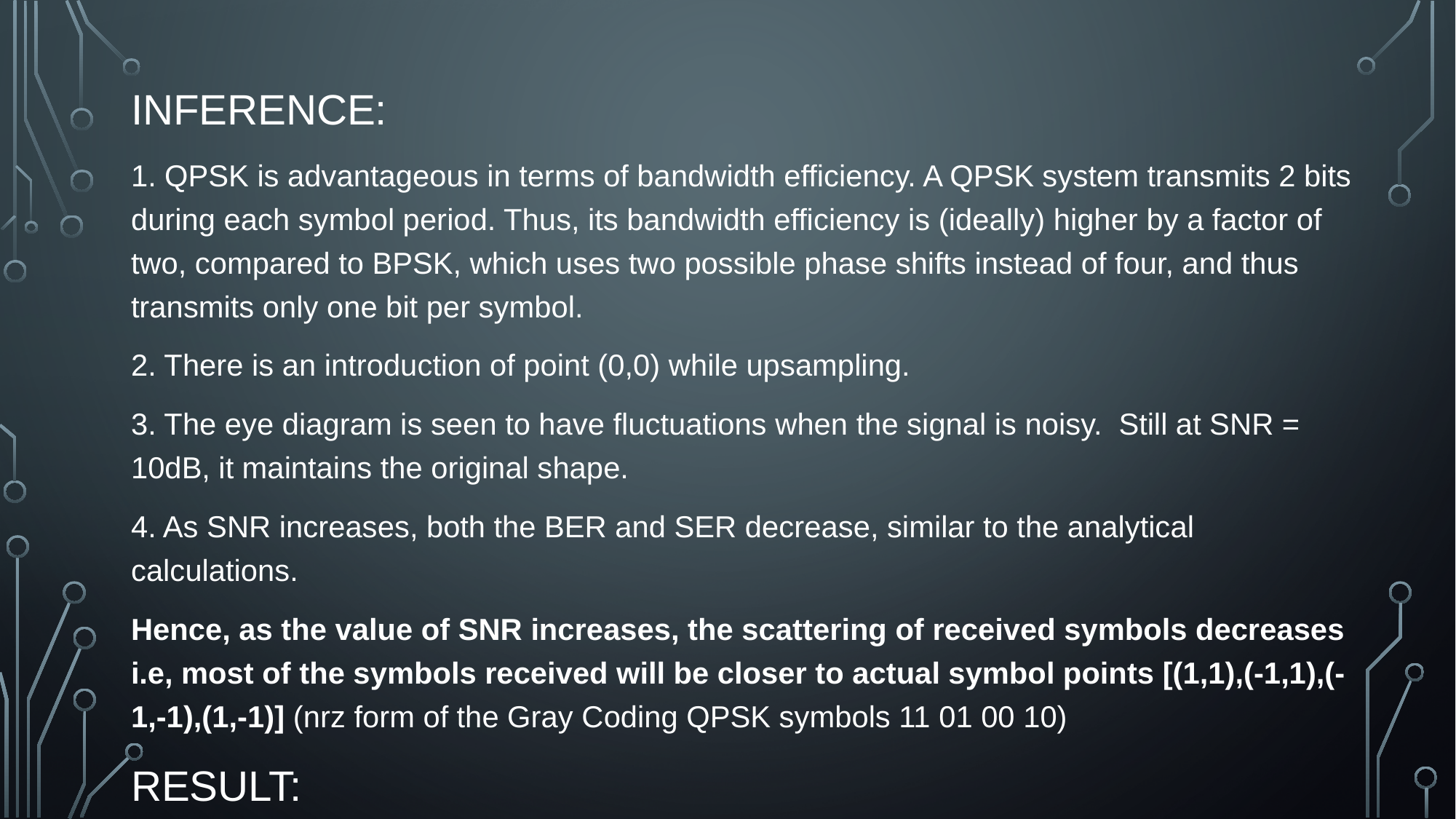

INFERENCE:
1. QPSK is advantageous in terms of bandwidth efficiency. A QPSK system transmits 2 bits during each symbol period. Thus, its bandwidth efficiency is (ideally) higher by a factor of two, compared to BPSK, which uses two possible phase shifts instead of four, and thus transmits only one bit per symbol.
2. There is an introduction of point (0,0) while upsampling.
3. The eye diagram is seen to have fluctuations when the signal is noisy.  Still at SNR = 10dB, it maintains the original shape.
4. As SNR increases, both the BER and SER decrease, similar to the analytical calculations.
Hence, as the value of SNR increases, the scattering of received symbols decreases i.e, most of the symbols received will be closer to actual symbol points [(1,1),(-1,1),(-1,-1),(1,-1)] (nrz form of the Gray Coding QPSK symbols 11 01 00 10)
RESULT:
The variation of signal and the error as we change the SNR is observed in QPSK technique.